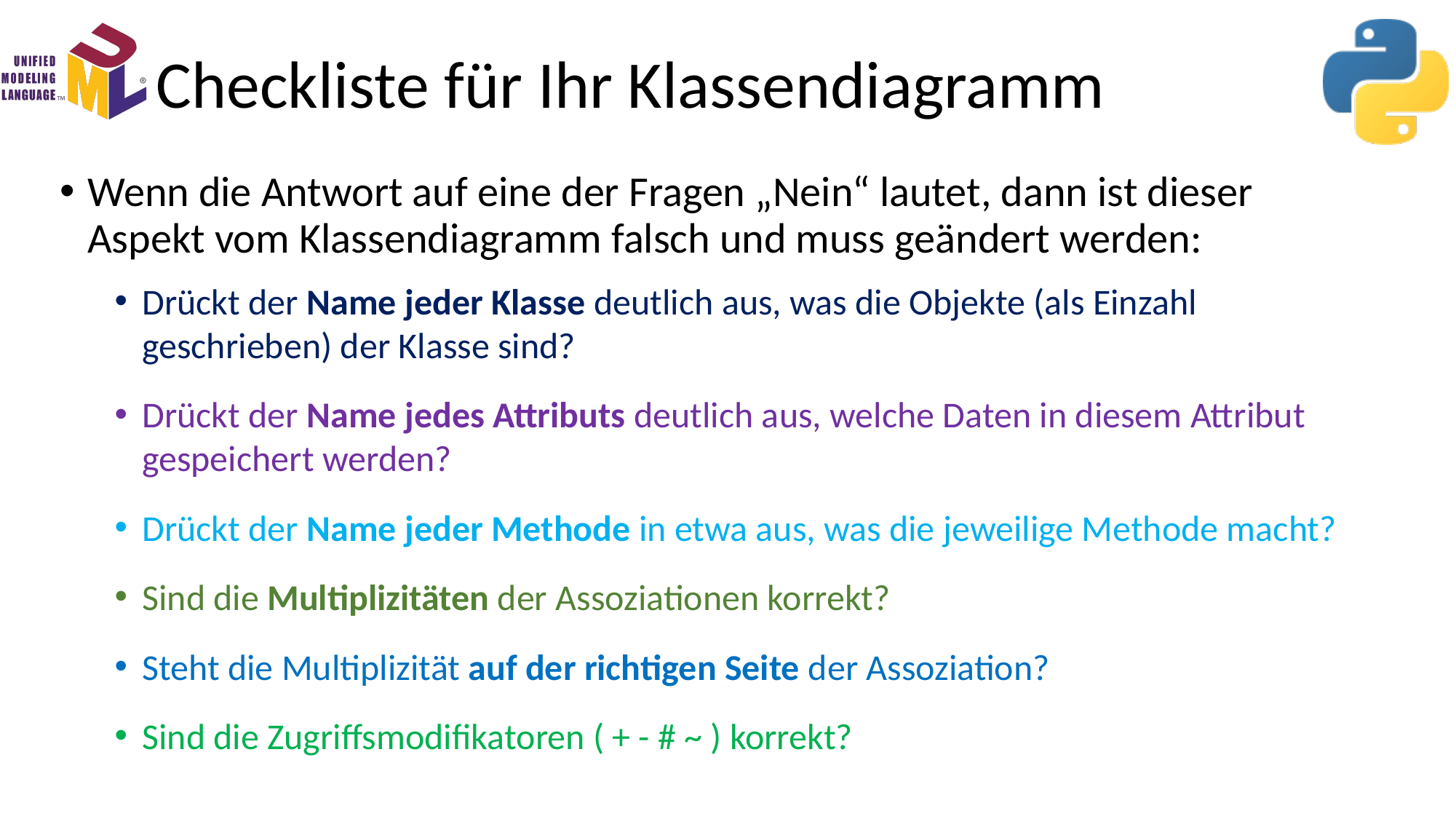

# Checkliste für Ihr Klassendiagramm
Wenn die Antwort auf eine der Fragen „Nein“ lautet, dann ist dieser Aspekt vom Klassendiagramm falsch und muss geändert werden:
Drückt der Name jeder Klasse deutlich aus, was die Objekte (als Einzahl geschrieben) der Klasse sind?
Drückt der Name jedes Attributs deutlich aus, welche Daten in diesem Attribut gespeichert werden?
Drückt der Name jeder Methode in etwa aus, was die jeweilige Methode macht?
Sind die Multiplizitäten der Assoziationen korrekt?
Steht die Multiplizität auf der richtigen Seite der Assoziation?
Sind die Zugriffsmodifikatoren ( + - # ~ ) korrekt?